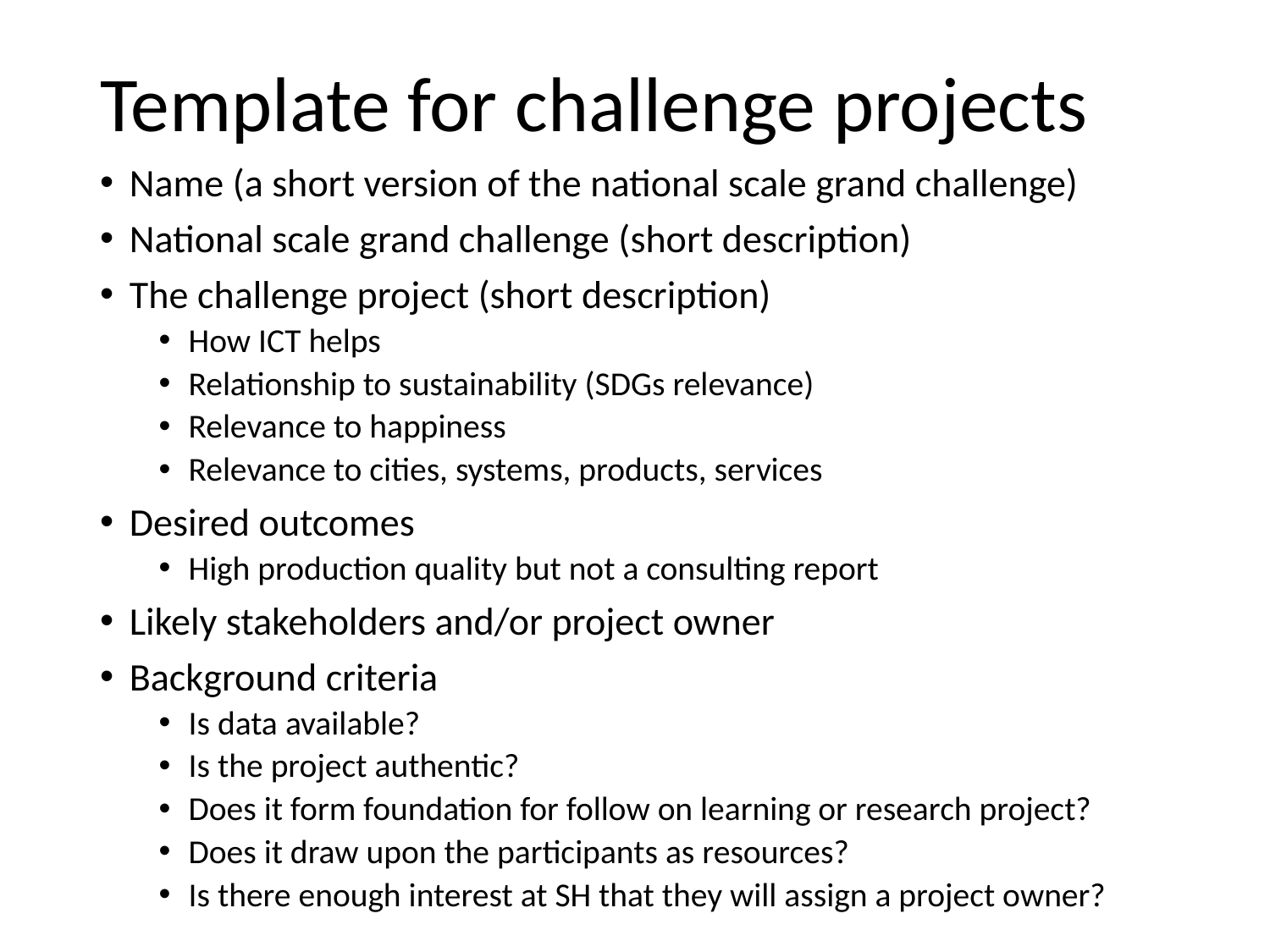

# Template for challenge projects
Name (a short version of the national scale grand challenge)
National scale grand challenge (short description)
The challenge project (short description)
How ICT helps
Relationship to sustainability (SDGs relevance)
Relevance to happiness
Relevance to cities, systems, products, services
Desired outcomes
High production quality but not a consulting report
Likely stakeholders and/or project owner
Background criteria
Is data available?
Is the project authentic?
Does it form foundation for follow on learning or research project?
Does it draw upon the participants as resources?
Is there enough interest at SH that they will assign a project owner?